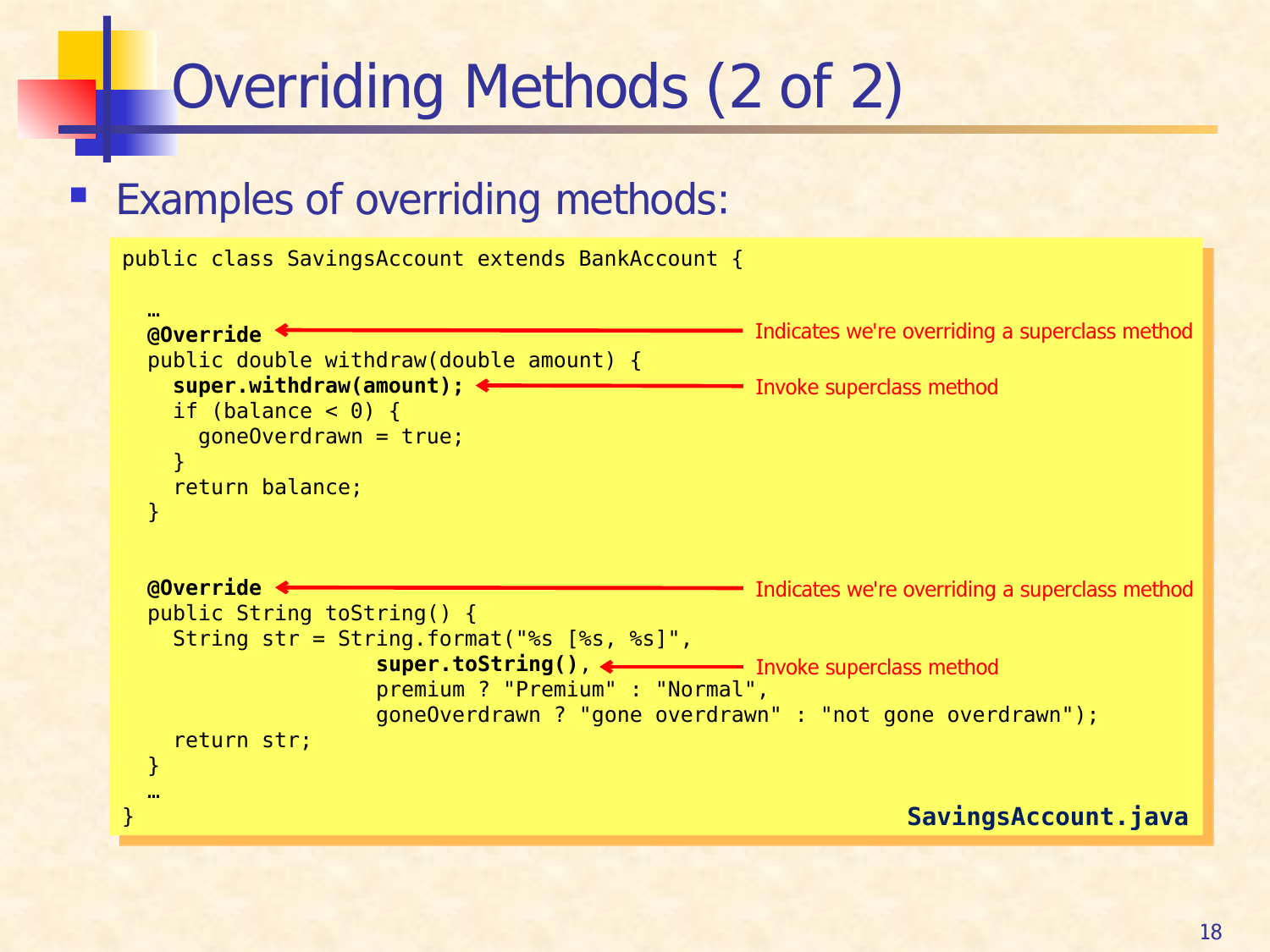

# Overriding Methods (2 of 2)
Examples of overriding methods:
public class SavingsAccount extends BankAccount {

  …
  @Override
  public double withdraw(double amount) {
    super.withdraw(amount);
    if (balance < 0) {
      goneOverdrawn = true;
    }
    return balance;
  }

  @Override
  public String toString() {
    String str = String.format("%s [%s, %s]",
                    super.toString(),
                    premium ? "Premium" : "Normal",
                    goneOverdrawn ? "gone overdrawn" : "not gone overdrawn");
    return str;
  }
  …
}
Indicates we're overriding a superclass method
Invoke superclass method
Indicates we're overriding a superclass method
Invoke superclass method
SavingsAccount.java
18